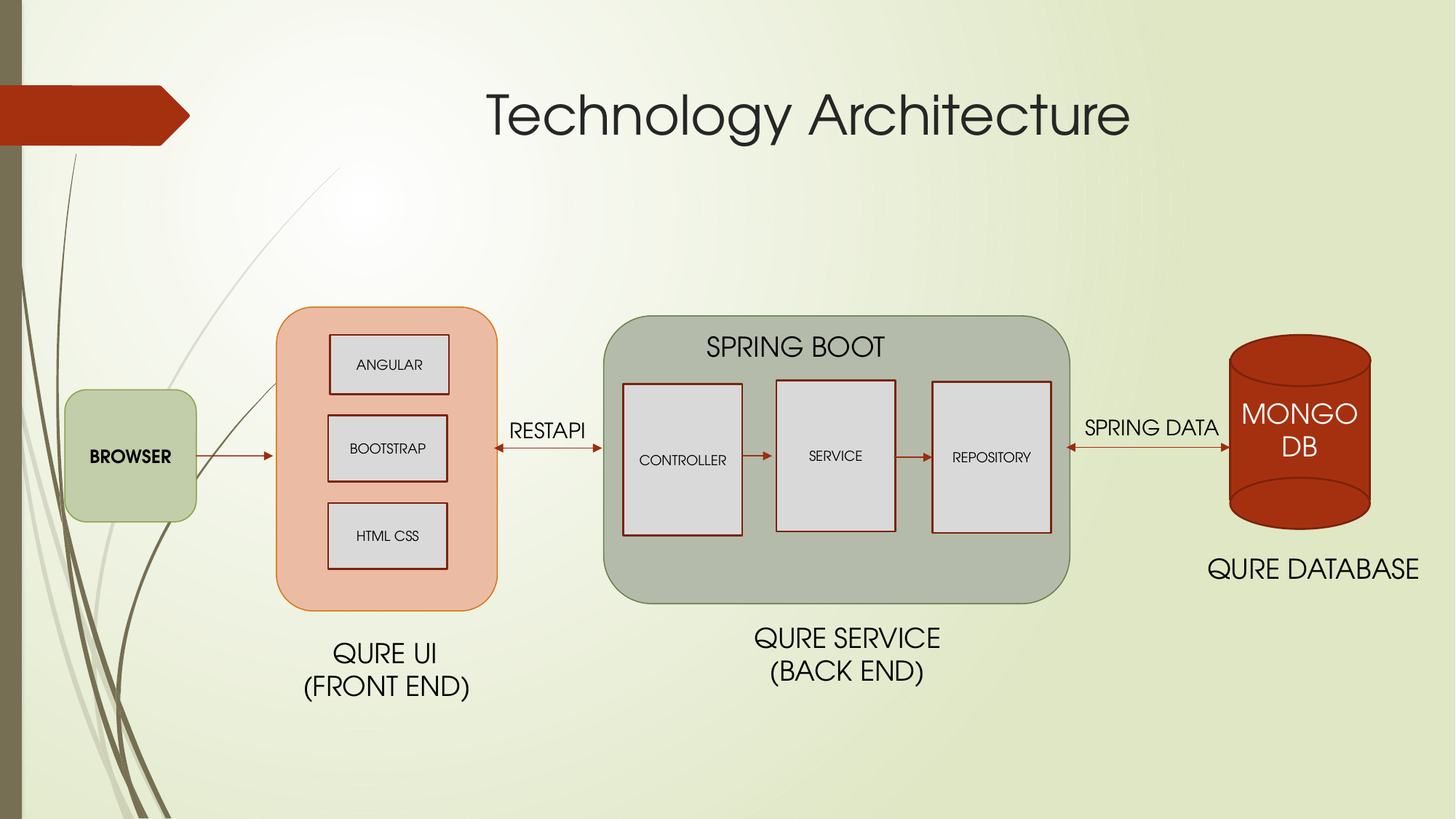

# Technology Architecture

RE
SPRING BOOT
ANGULAR

MONGODB
SERVICE
REPOSITORY
CONTROLLER
BROWSER
SPRING DATA
RESTAPI
BOOTSTRAP

HTML CSS
QURE DATABASE
QURE SERVICE
  (BACK END)
    QURE UI
(FRONT END)